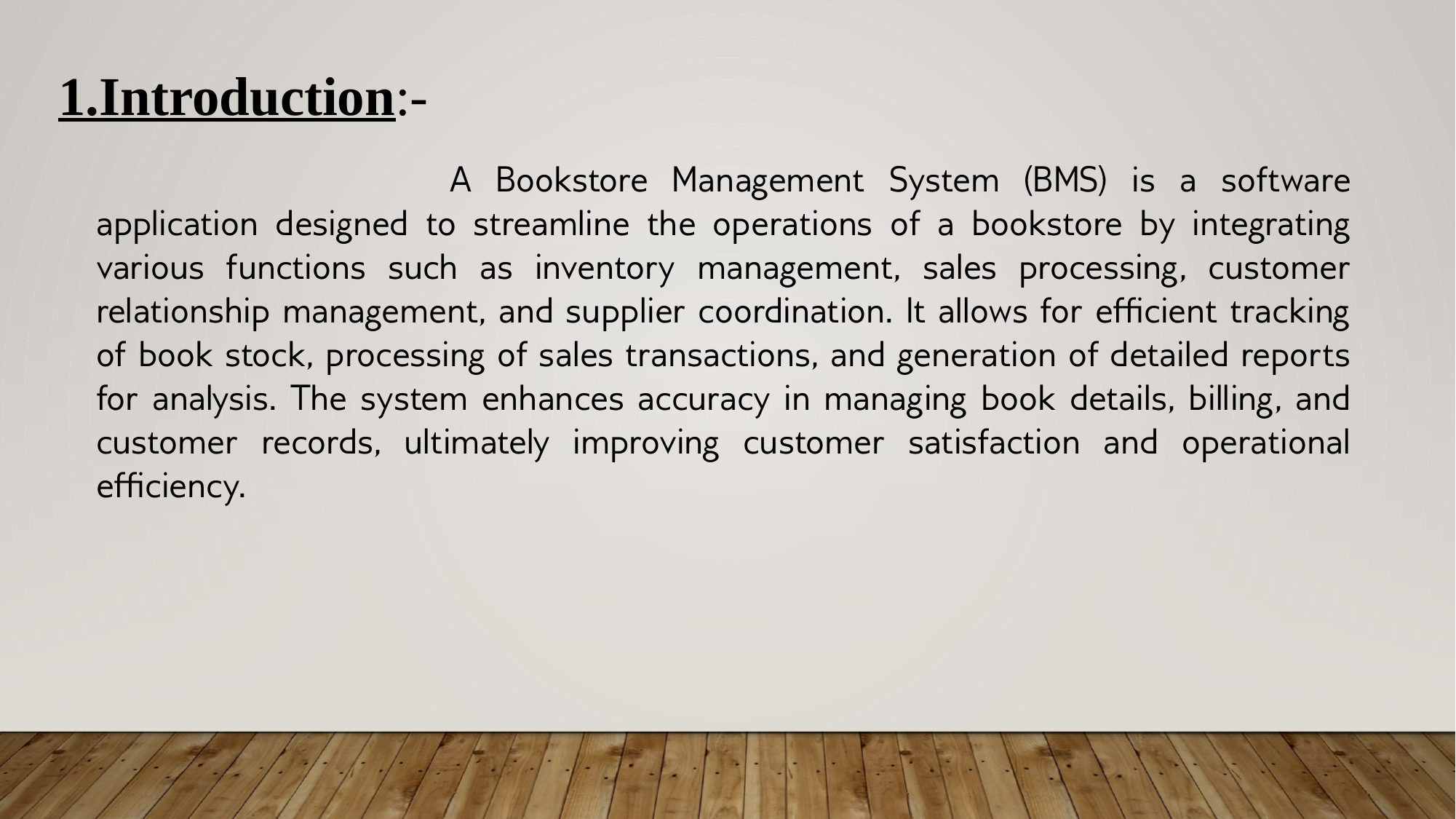

1.Introduction:-
  			A Bookstore Management System (BMS) is a software application designed to streamline the operations of a bookstore by integrating various functions such as inventory management, sales processing, customer relationship management, and supplier coordination. It allows for efficient tracking of book stock, processing of sales transactions, and generation of detailed reports for analysis. The system enhances accuracy in managing book details, billing, and customer records, ultimately improving customer satisfaction and operational efficiency.